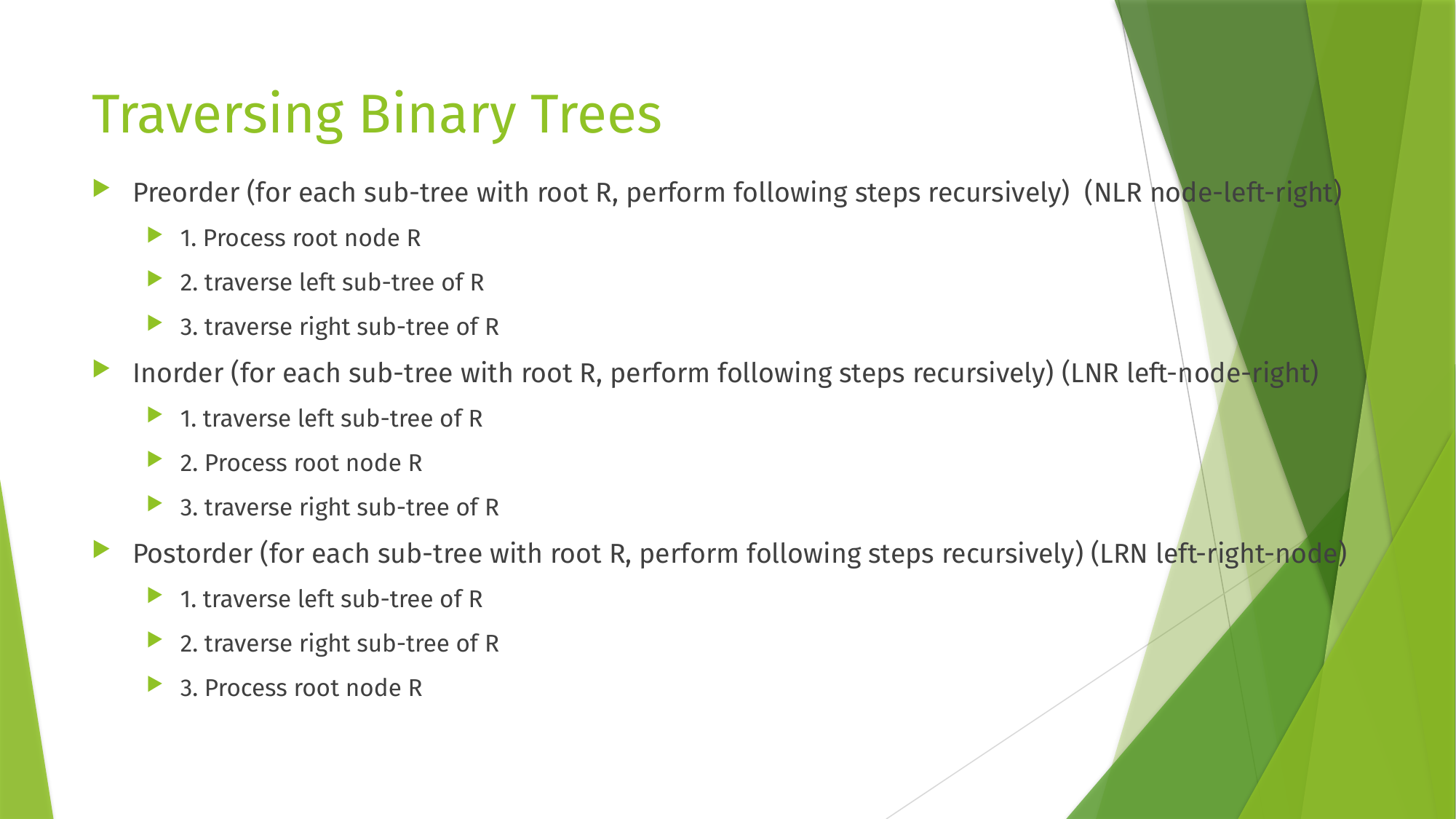

# Traversing Binary Trees
Preorder (for each sub-tree with root R, perform following steps recursively)  (NLR node-left-right)
1. Process root node R
2. traverse left sub-tree of R
3. traverse right sub-tree of R
Inorder (for each sub-tree with root R, perform following steps recursively) (LNR left-node-right)
1. traverse left sub-tree of R
2. Process root node R
3. traverse right sub-tree of R
Postorder (for each sub-tree with root R, perform following steps recursively) (LRN left-right-node)
1. traverse left sub-tree of R
2. traverse right sub-tree of R
3. Process root node R